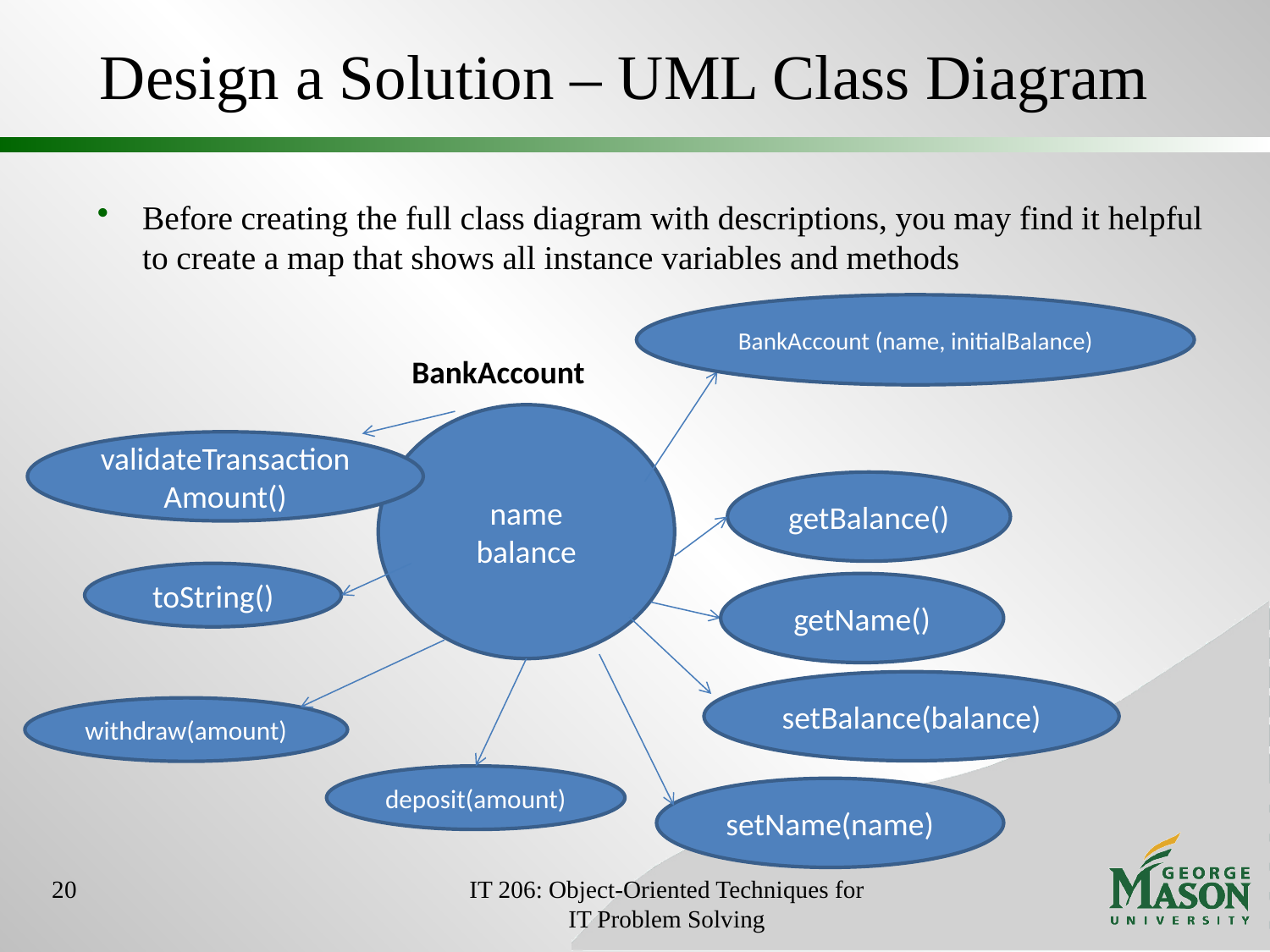

# Design a Solution – UML Class Diagram
Before creating the full class diagram with descriptions, you may find it helpful to create a map that shows all instance variables and methods
BankAccount (name, initialBalance)
BankAccount
name
balance
validateTransactionAmount()
getBalance()
toString()
getName()
setBalance(balance)
withdraw(amount)
deposit(amount)
setName(name)
20
IT 206: Object-Oriented Techniques for IT Problem Solving